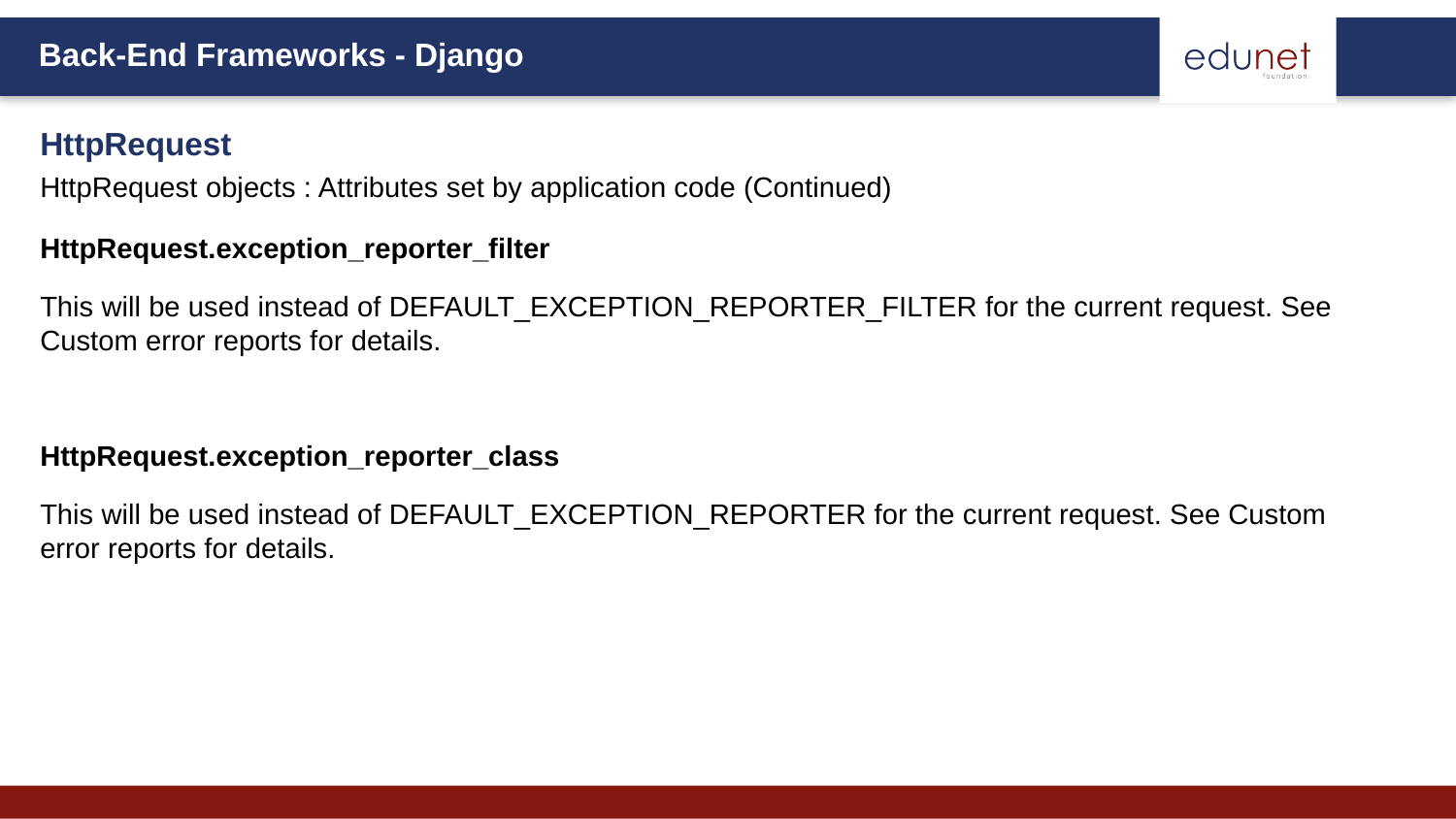

HttpRequest
HttpRequest objects : Attributes set by application code (Continued)
HttpRequest.exception_reporter_filter
This will be used instead of DEFAULT_EXCEPTION_REPORTER_FILTER for the current request. See Custom error reports for details.

HttpRequest.exception_reporter_class
This will be used instead of DEFAULT_EXCEPTION_REPORTER for the current request. See Custom error reports for details.